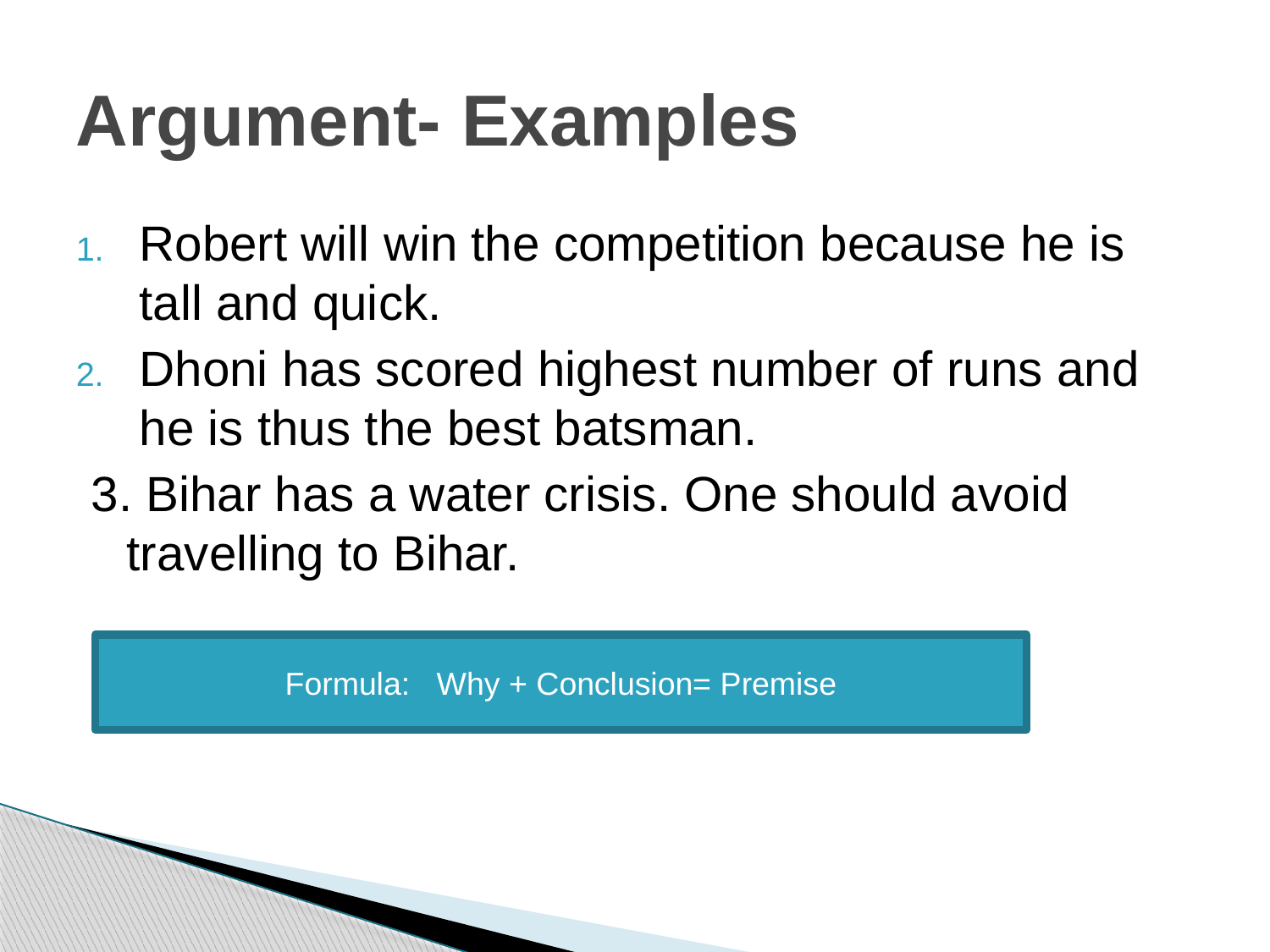

# Argument- Examples
Robert will win the competition because he is tall and quick.
Dhoni has scored highest number of runs and he is thus the best batsman.
3. Bihar has a water crisis. One should avoid travelling to Bihar.

Formula:   Why + Conclusion= Premise